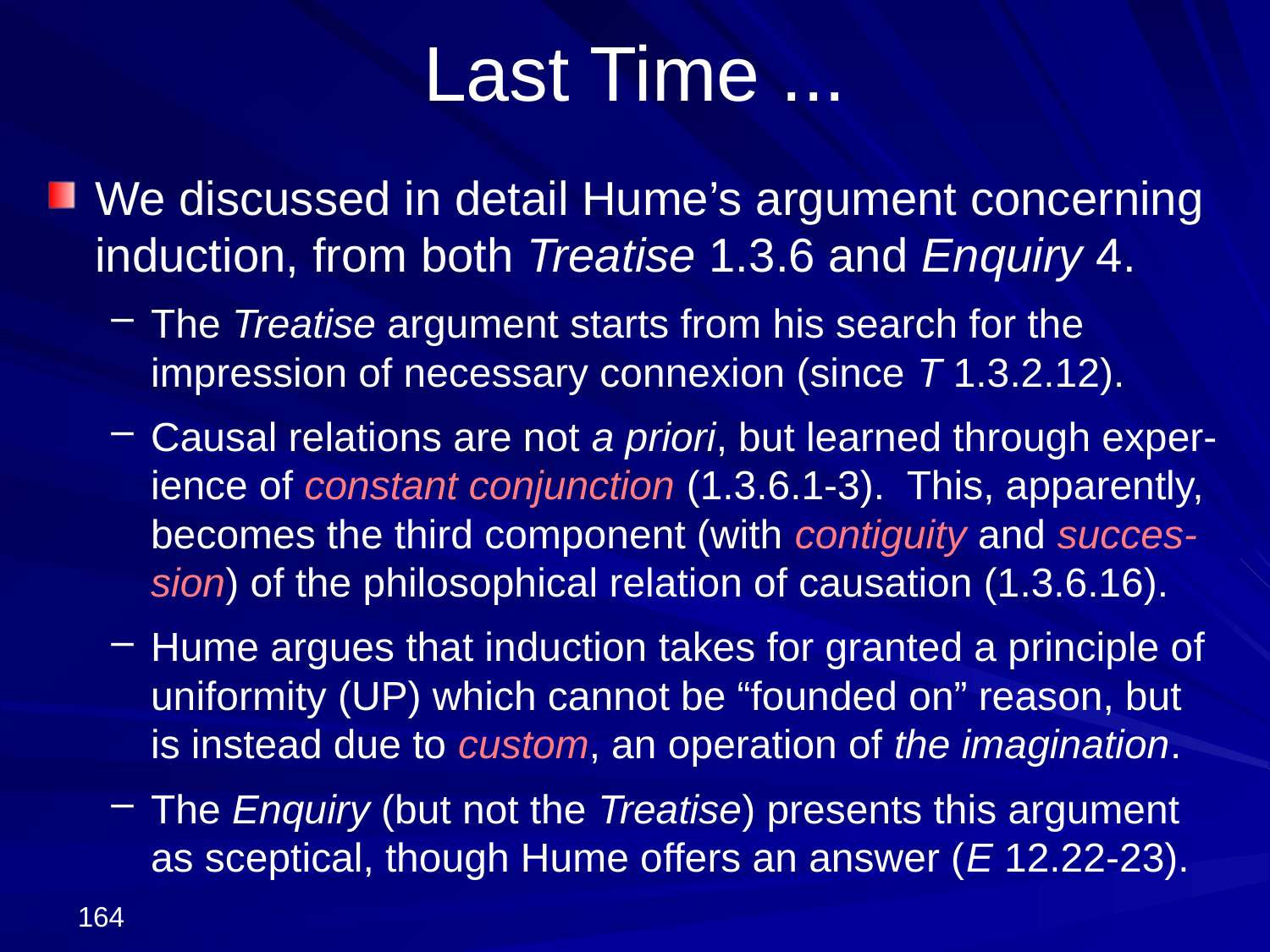

# Last Time ...
We discussed in detail Hume’s argument concerning induction, from both Treatise 1.3.6 and Enquiry 4.
The Treatise argument starts from his search for the impression of necessary connexion (since T 1.3.2.12).
Causal relations are not a priori, but learned through exper-ience of constant conjunction (1.3.6.1-3).  This, apparently, becomes the third component (with contiguity and succes-sion) of the philosophical relation of causation (1.3.6.16).
Hume argues that induction takes for granted a principle of uniformity (UP) which cannot be “founded on” reason, but is instead due to custom, an operation of the imagination.
The Enquiry (but not the Treatise) presents this argument as sceptical, though Hume offers an answer (E 12.22-23).
164